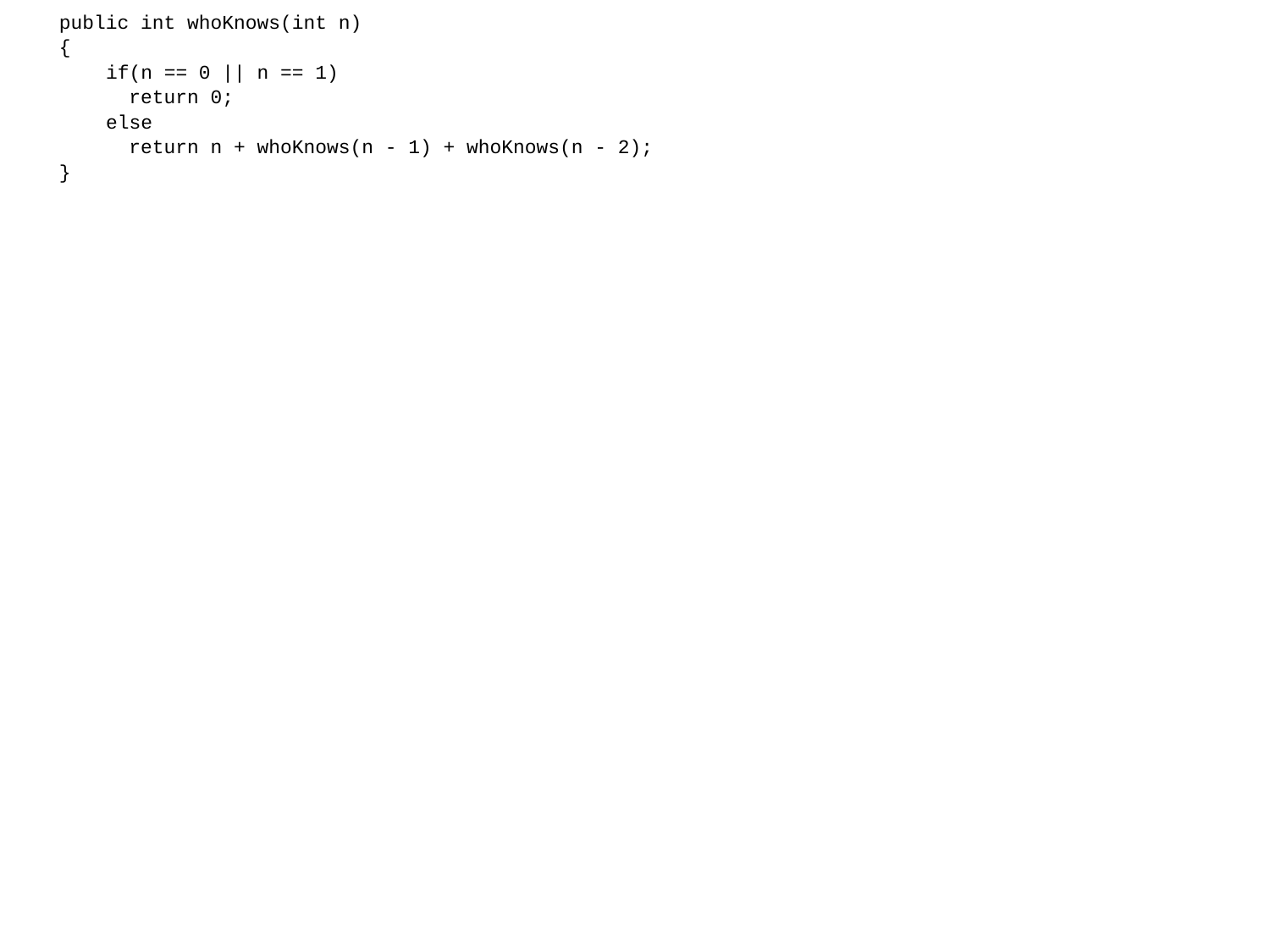

public int whoKnows(int n)
    {
        if(n == 0 || n == 1)
          return 0;
        else
          return n + whoKnows(n - 1) + whoKnows(n - 2);
    }